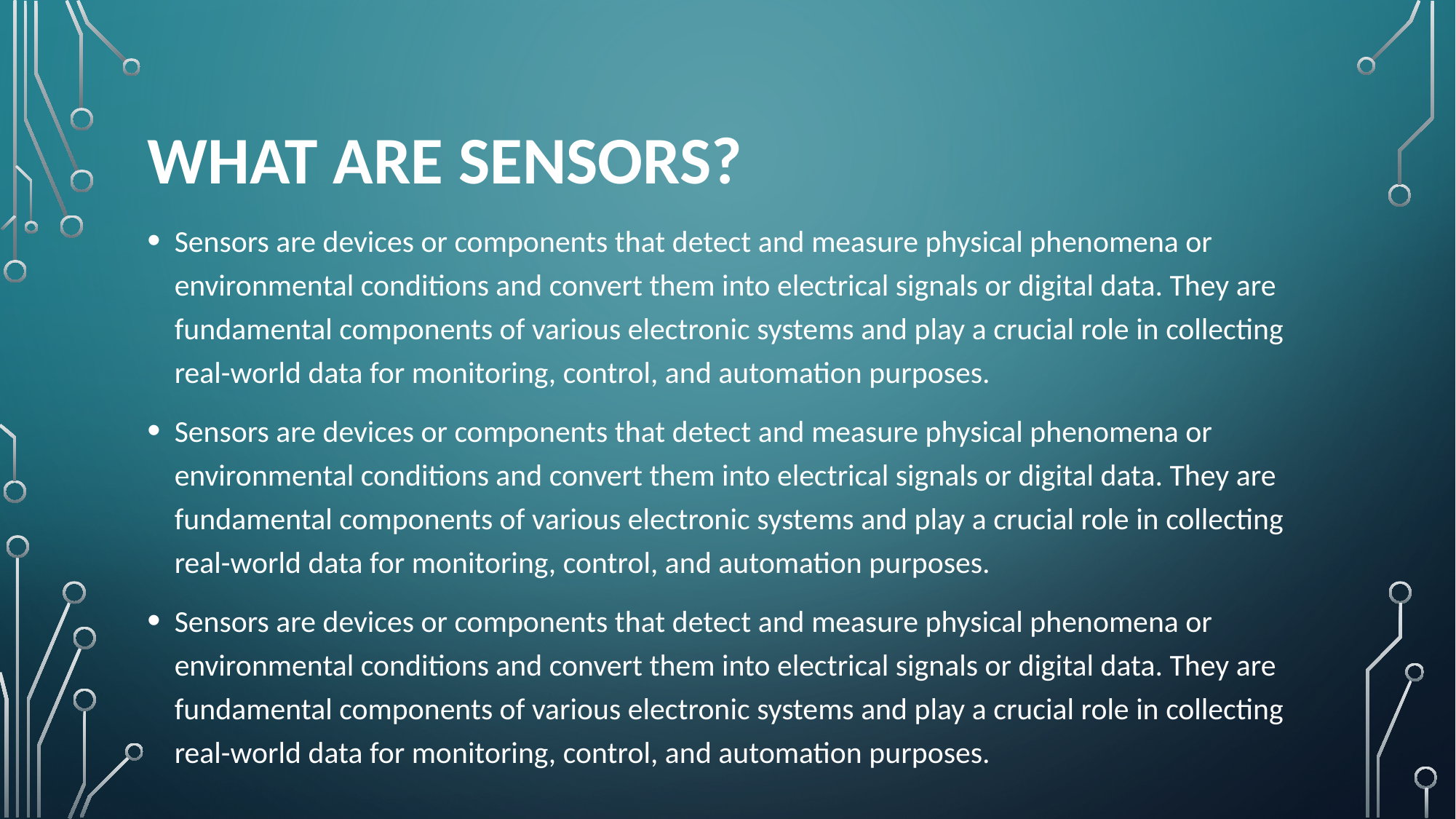

# What are Sensors?
Sensors are devices or components that detect and measure physical phenomena or environmental conditions and convert them into electrical signals or digital data. They are fundamental components of various electronic systems and play a crucial role in collecting real-world data for monitoring, control, and automation purposes.
Sensors are devices or components that detect and measure physical phenomena or environmental conditions and convert them into electrical signals or digital data. They are fundamental components of various electronic systems and play a crucial role in collecting real-world data for monitoring, control, and automation purposes.
Sensors are devices or components that detect and measure physical phenomena or environmental conditions and convert them into electrical signals or digital data. They are fundamental components of various electronic systems and play a crucial role in collecting real-world data for monitoring, control, and automation purposes.